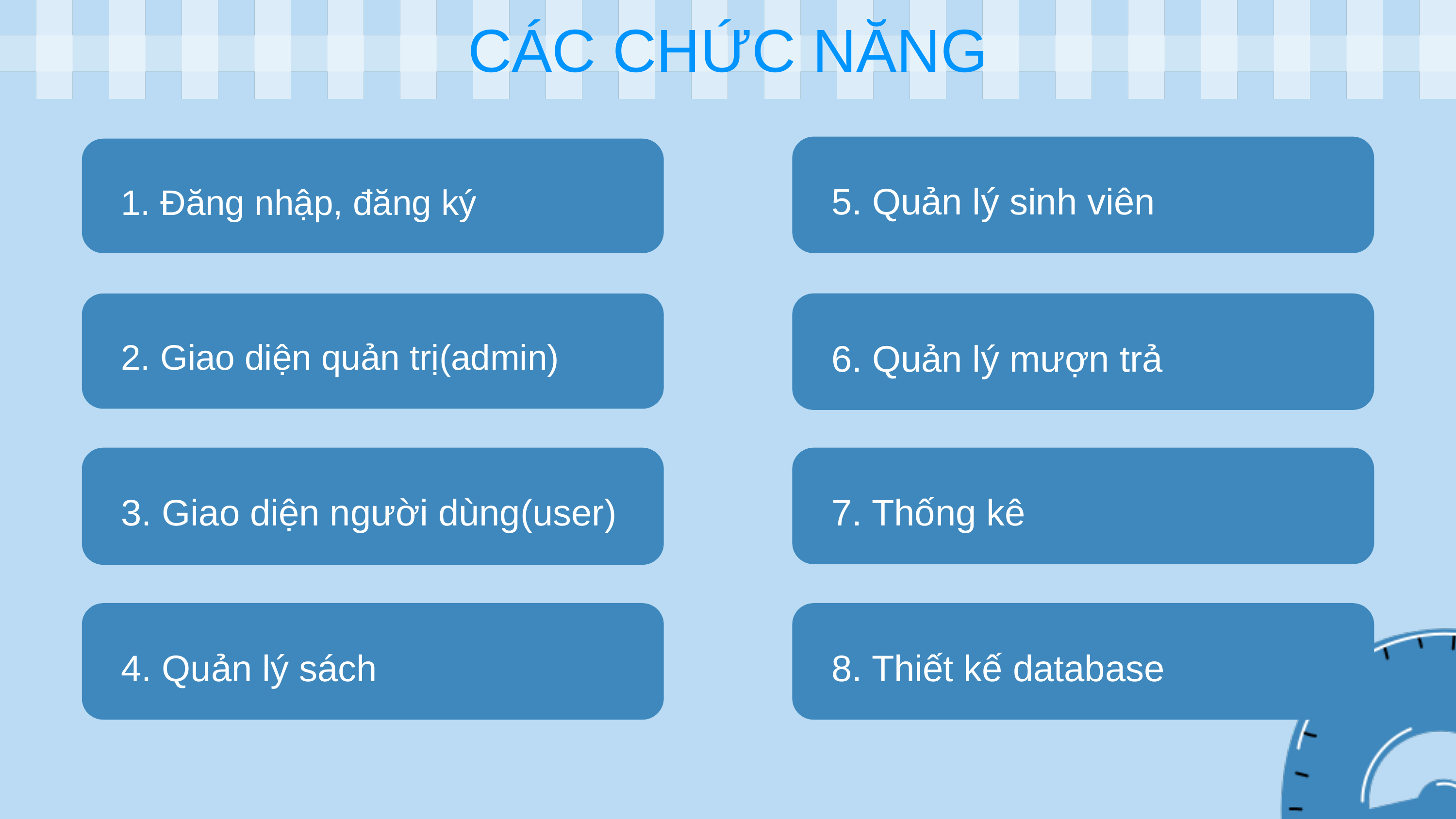

CÁC CHỨC NĂNG

5. Quản lý sinh viên

1. Đăng nhập, đăng ký

2. Giao diện quản trị(admin)

6. Quản lý mượn trả

3. Giao diện người dùng(user)

7. Thống kê

4. Quản lý sách

8. Thiết kế database